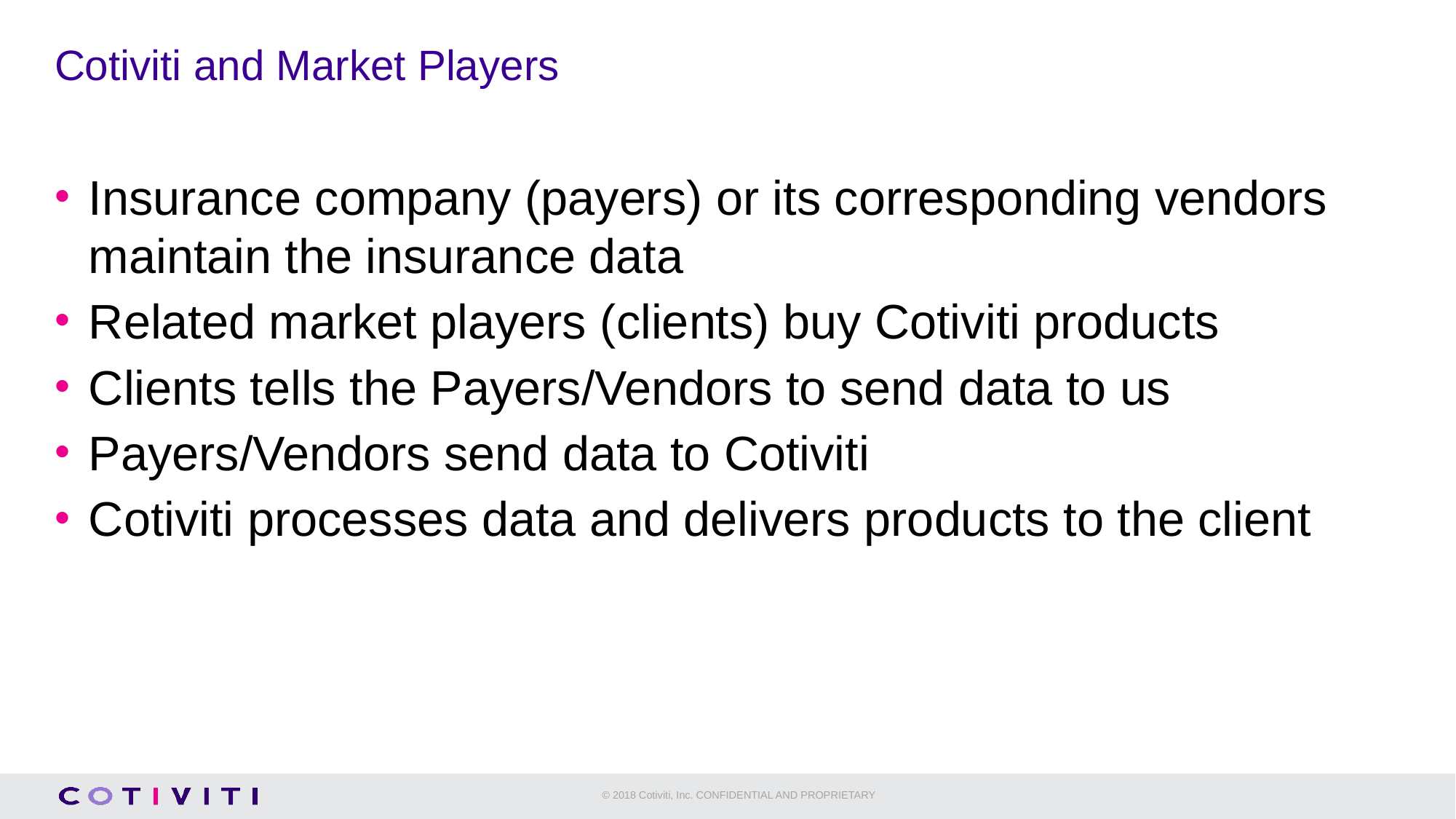

# Cotiviti and Market Players
Insurance company (payers) or its corresponding vendors maintain the insurance data
Related market players (clients) buy Cotiviti products
Clients tells the Payers/Vendors to send data to us
Payers/Vendors send data to Cotiviti
Cotiviti processes data and delivers products to the client